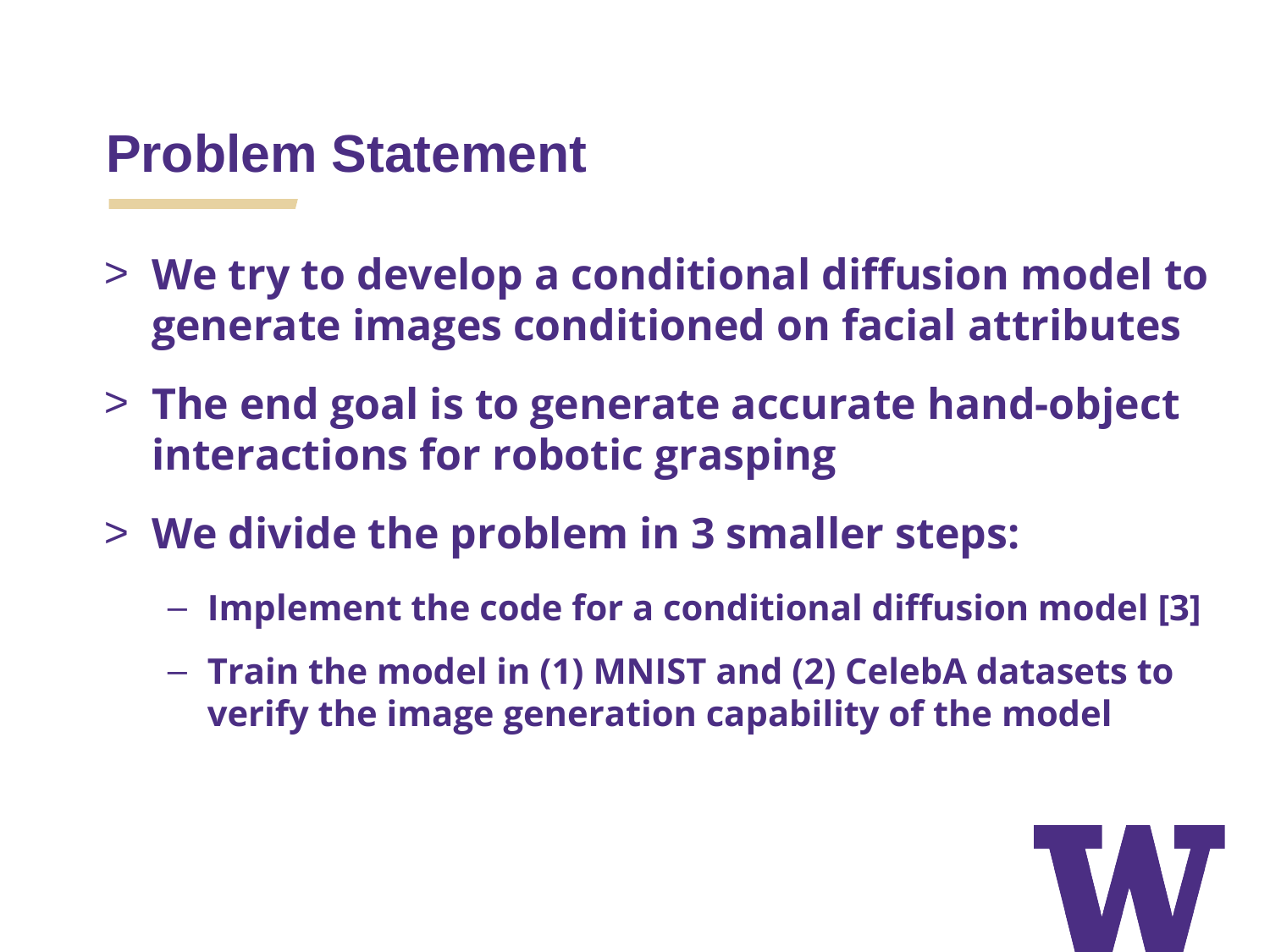

# Problem Statement
We try to develop a conditional diffusion model to generate images conditioned on facial attributes

The end goal is to generate accurate hand-object interactions for robotic grasping

We divide the problem in 3 smaller steps:
Implement the code for a conditional diffusion model [3]

Train the model in (1) MNIST and (2) CelebA datasets to verify the image generation capability of the model